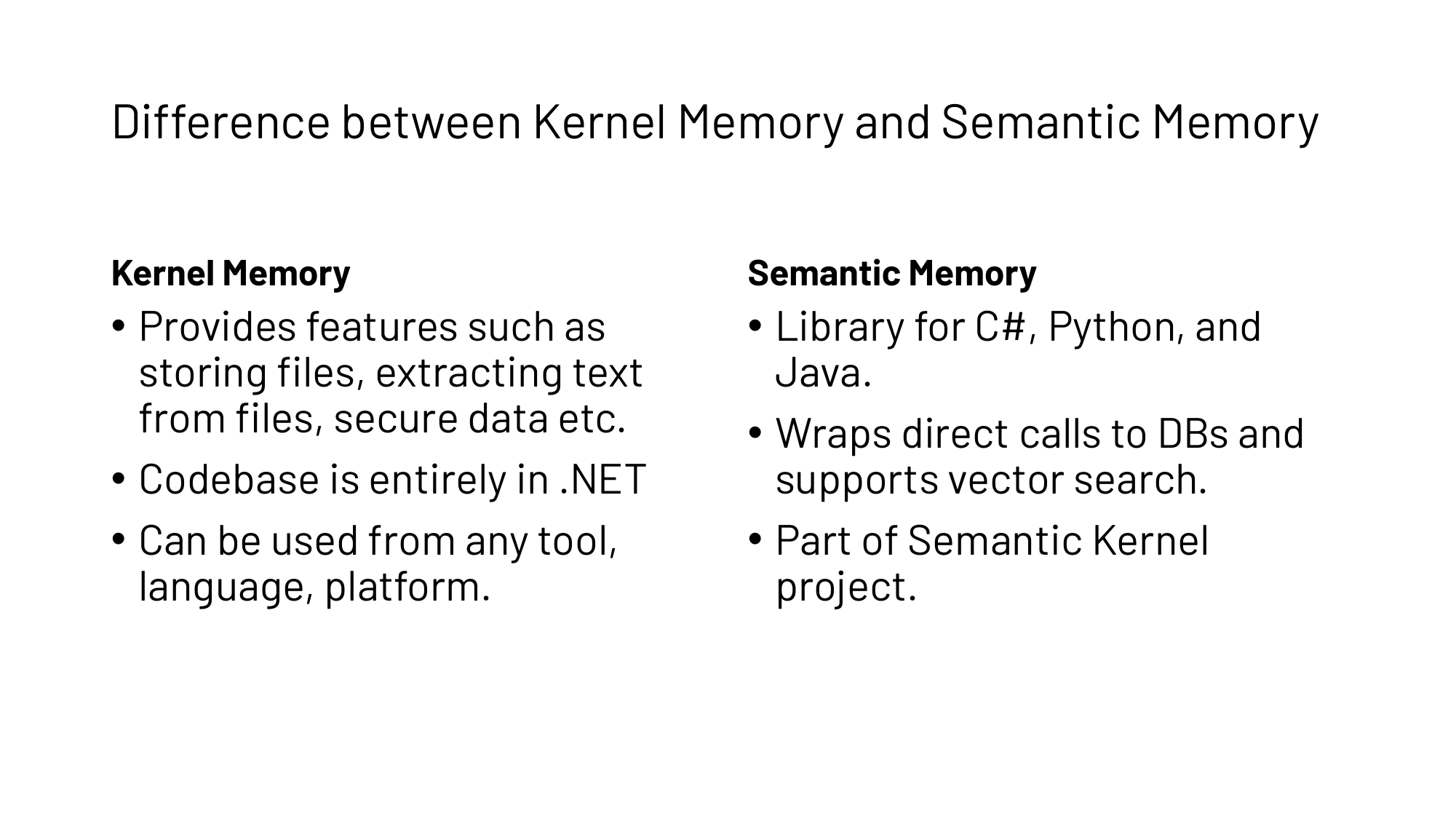

# Difference between Kernel Memory and Semantic Memory
Kernel Memory
Semantic Memory
Provides features such as storing files, extracting text from files, secure data etc.
Codebase is entirely in .NET
Can be used from any tool, language, platform.
Library for C#, Python, and Java.
Wraps direct calls to DBs and supports vector search.
Part of Semantic Kernel project.